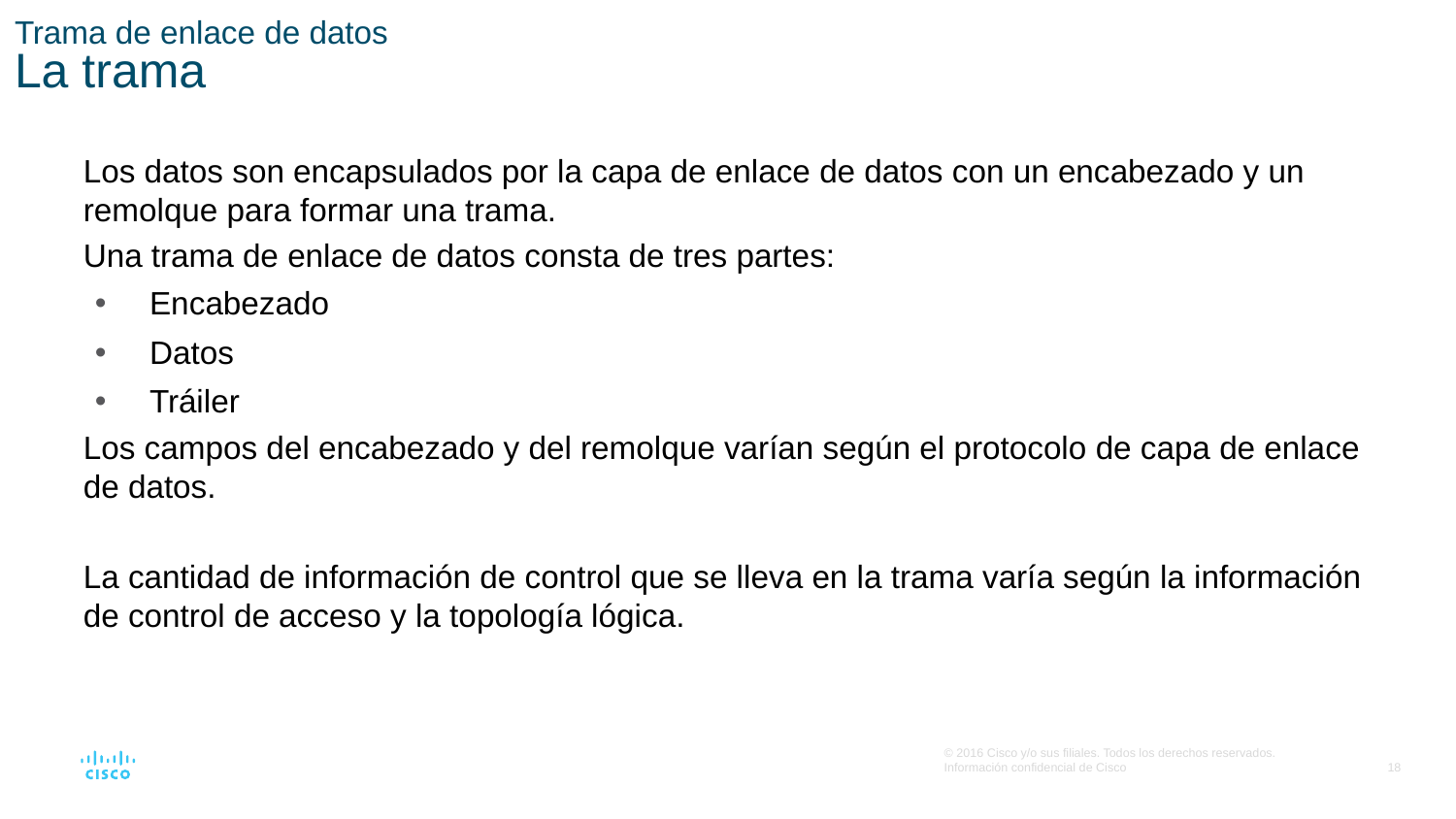

# Trama de enlace de datos La trama
Los datos son encapsulados por la capa de enlace de datos con un encabezado y un remolque para formar una trama.
Una trama de enlace de datos consta de tres partes:
Encabezado
Datos
Tráiler
Los campos del encabezado y del remolque varían según el protocolo de capa de enlace de datos.

La cantidad de información de control que se lleva en la trama varía según la información de control de acceso y la topología lógica.